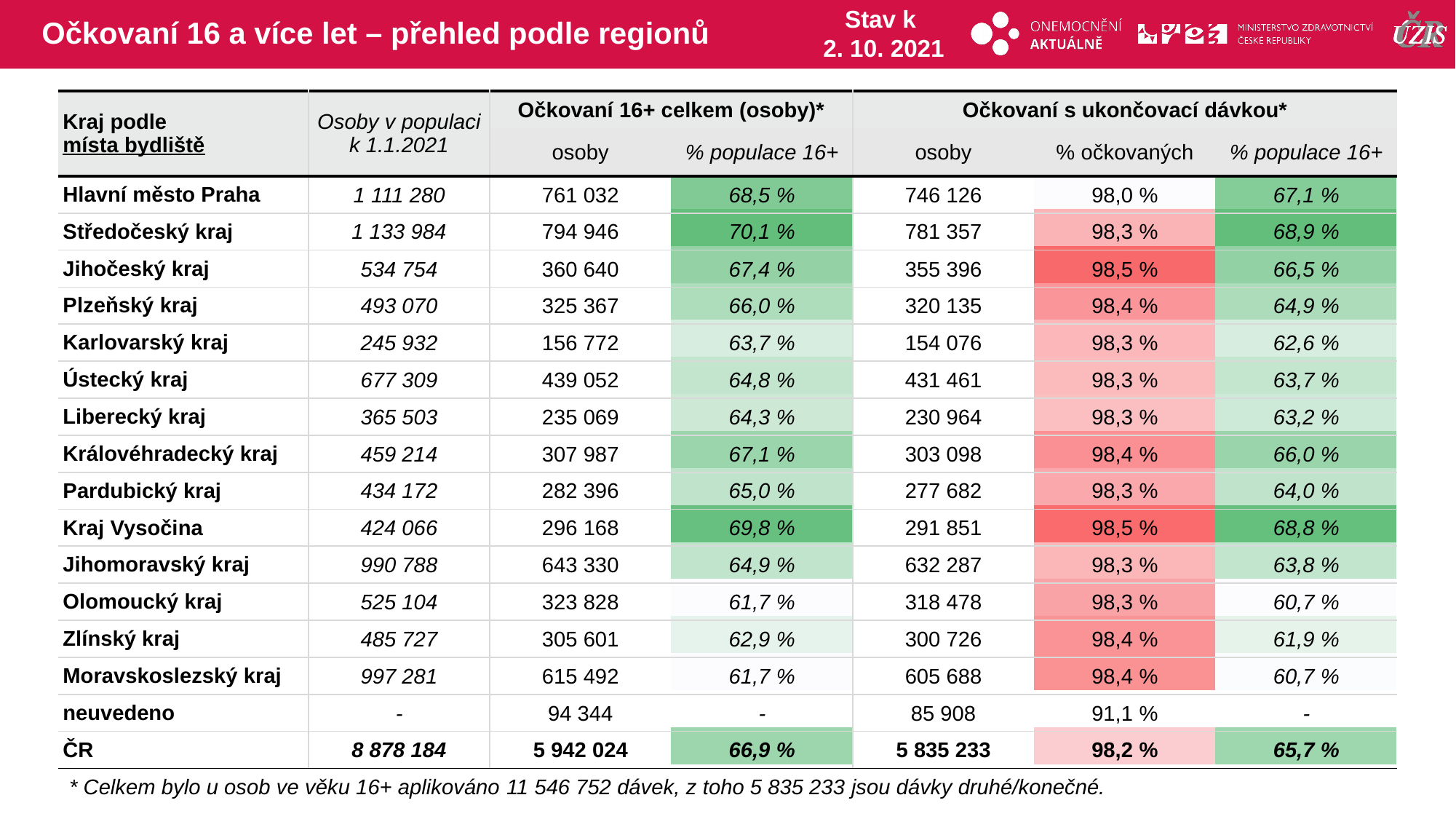

# Očkovaní 16 a více let – přehled podle regionů
Stav k
2. 10. 2021
| Kraj podle místa bydliště | Osoby v populaci k 1.1.2021 | Očkovaní 16+ celkem (osoby)\* |  | Očkovaní s ukončovací dávkou\* |  |  |
| --- | --- | --- | --- | --- | --- | --- |
|  |  | osoby | % populace 16+ | osoby | % očkovaných | % populace 16+ |
| Hlavní město Praha | 1 111 280 | 761 032 | 68,5 % | 746 126 | 98,0 % | 67,1 % |
| Středočeský kraj | 1 133 984 | 794 946 | 70,1 % | 781 357 | 98,3 % | 68,9 % |
| Jihočeský kraj | 534 754 | 360 640 | 67,4 % | 355 396 | 98,5 % | 66,5 % |
| Plzeňský kraj | 493 070 | 325 367 | 66,0 % | 320 135 | 98,4 % | 64,9 % |
| Karlovarský kraj | 245 932 | 156 772 | 63,7 % | 154 076 | 98,3 % | 62,6 % |
| Ústecký kraj | 677 309 | 439 052 | 64,8 % | 431 461 | 98,3 % | 63,7 % |
| Liberecký kraj | 365 503 | 235 069 | 64,3 % | 230 964 | 98,3 % | 63,2 % |
| Královéhradecký kraj | 459 214 | 307 987 | 67,1 % | 303 098 | 98,4 % | 66,0 % |
| Pardubický kraj | 434 172 | 282 396 | 65,0 % | 277 682 | 98,3 % | 64,0 % |
| Kraj Vysočina | 424 066 | 296 168 | 69,8 % | 291 851 | 98,5 % | 68,8 % |
| Jihomoravský kraj | 990 788 | 643 330 | 64,9 % | 632 287 | 98,3 % | 63,8 % |
| Olomoucký kraj | 525 104 | 323 828 | 61,7 % | 318 478 | 98,3 % | 60,7 % |
| Zlínský kraj | 485 727 | 305 601 | 62,9 % | 300 726 | 98,4 % | 61,9 % |
| Moravskoslezský kraj | 997 281 | 615 492 | 61,7 % | 605 688 | 98,4 % | 60,7 % |
| neuvedeno | - | 94 344 | - | 85 908 | 91,1 % | - |
| ČR | 8 878 184 | 5 942 024 | 66,9 % | 5 835 233 | 98,2 % | 65,7 % |
|  |  |  |  |  |  |
| --- | --- | --- | --- | --- | --- |
|  |  |  |  |  |  |
|  |  |  |  |  |  |
|  |  |  |  |  |  |
|  |  |  |  |  |  |
|  |  |  |  |  |  |
|  |  |  |  |  |  |
|  |  |  |  |  |  |
|  |  |  |  |  |  |
|  |  |  |  |  |  |
|  |  |  |  |  |  |
|  |  |  |  |  |  |
|  |  |  |  |  |  |
|  |  |  |  |  |  |
|  |  |  |  |  |  |
|  |  |  |  |  |  |
* Celkem bylo u osob ve věku 16+ aplikováno 11 546 752 dávek, z toho 5 835 233 jsou dávky druhé/konečné.